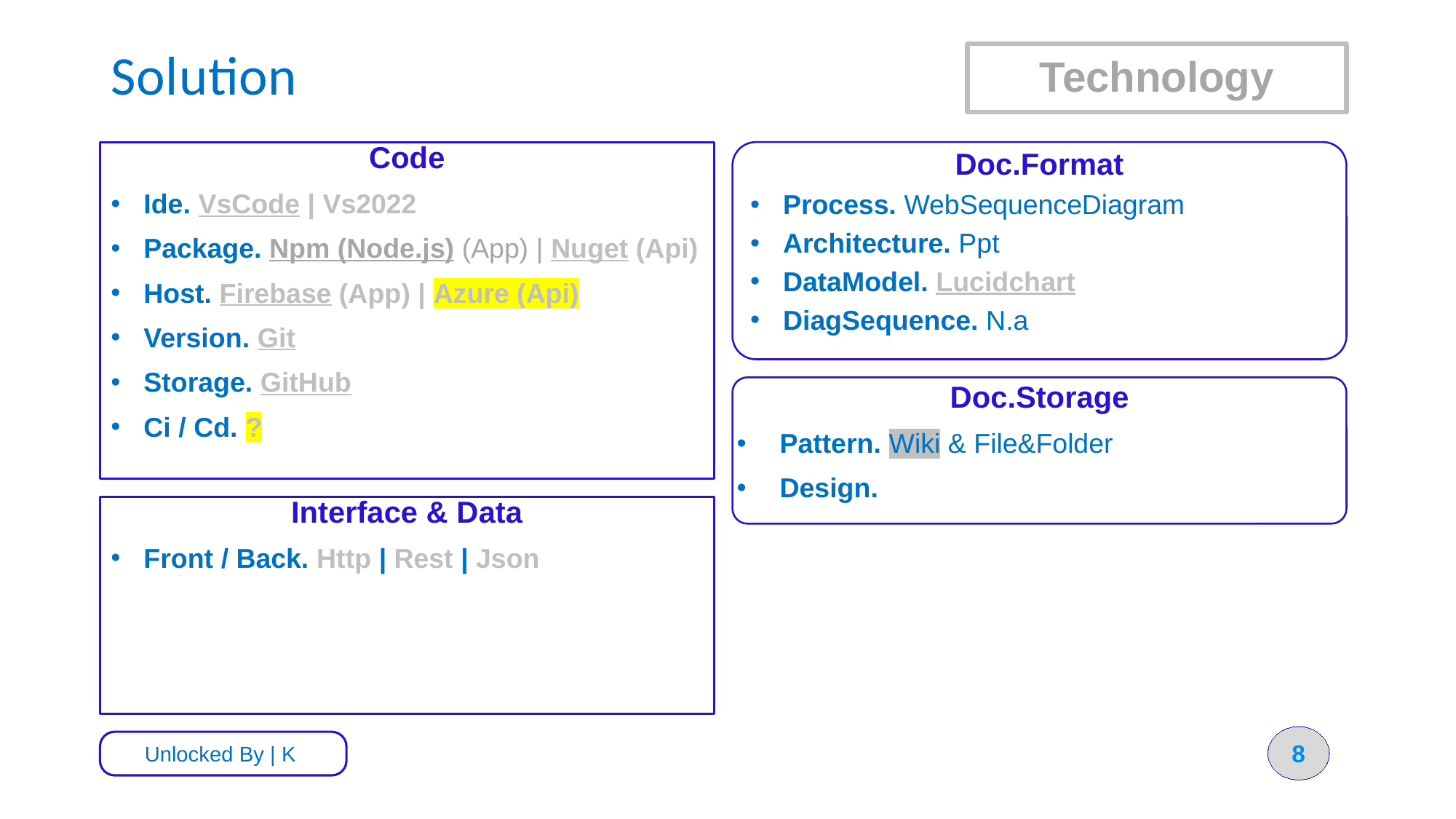

# Solution
Technology
Code
Ide. VsCode | Vs2022
Package. Npm (Node.js) (App) | Nuget (Api)
Host. Firebase (App) | Azure (Api)
Version. Git
Storage. GitHub
Ci / Cd. ?
Doc.Format
Process. WebSequenceDiagram
Architecture. Ppt
DataModel. Lucidchart
DiagSequence. N.a
Doc.Storage
Pattern. Wiki & File&Folder
Design.
Interface & Data
Front / Back. Http | Rest | Json
8
Unlocked By | K